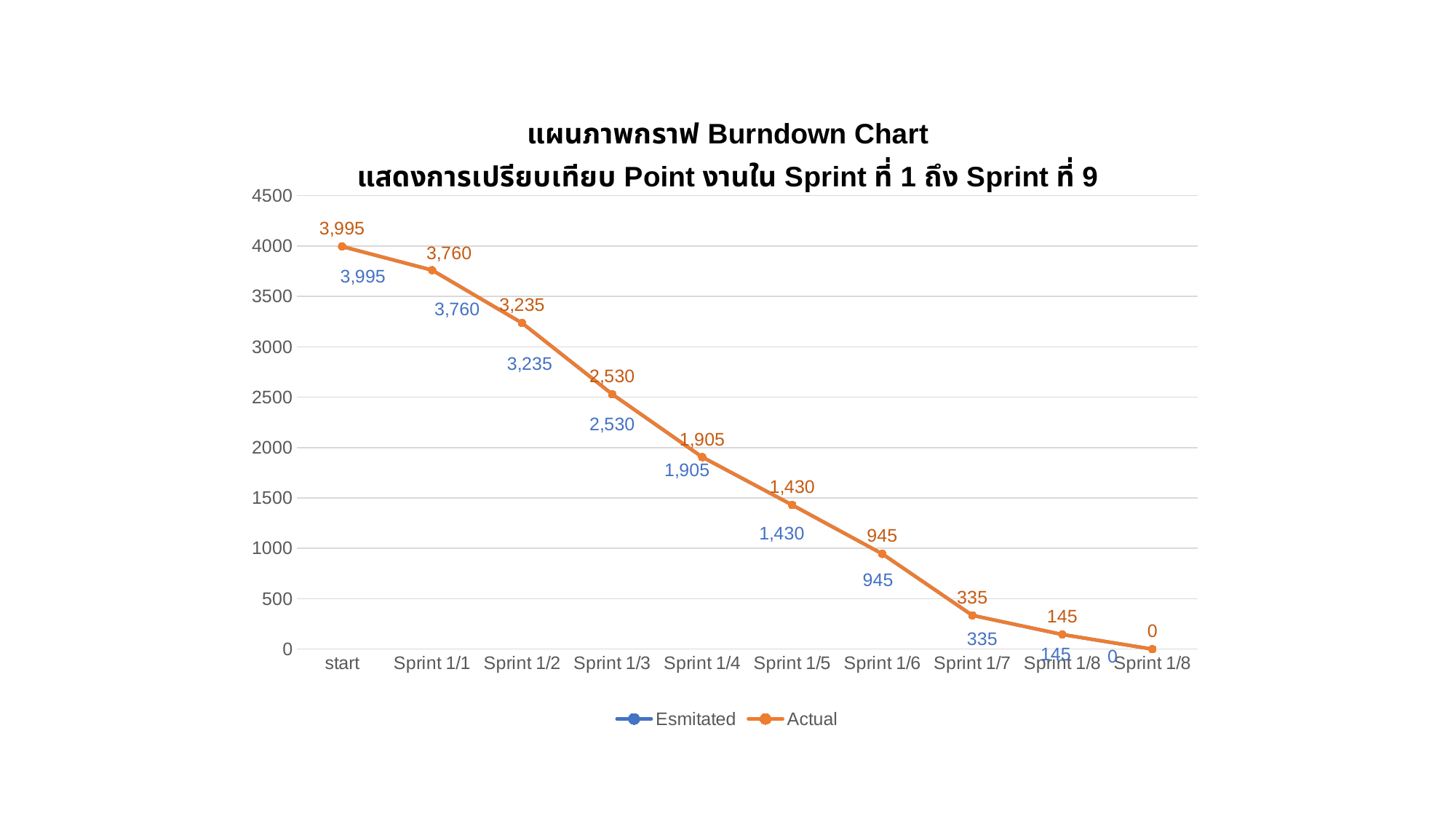

### Chart: แผนภาพกราฟ Burndown Chart
แสดงการเปรียบเทียบ Point งานใน Sprint ที่ 1 ถึง Sprint ที่ 9

| Category | Esmitated | Actual |
|---|---|---|
| start | 3995.0 | 3995.0 |
| Sprint 1/1 | 3760.0 | 3760.0 |
| Sprint 1/2 | 3235.0 | 3235.0 |
| Sprint 1/3 | 2530.0 | 2530.0 |
| Sprint 1/4 | 1905.0 | 1905.0 |
| Sprint 1/5 | 1430.0 | 1430.0 |
| Sprint 1/6 | 945.0 | 945.0 |
| Sprint 1/7 | 335.0 | 335.0 |
| Sprint 1/8 | 145.0 | 145.0 |
| Sprint 1/8 | 0.0 | 0.0 |
335
145